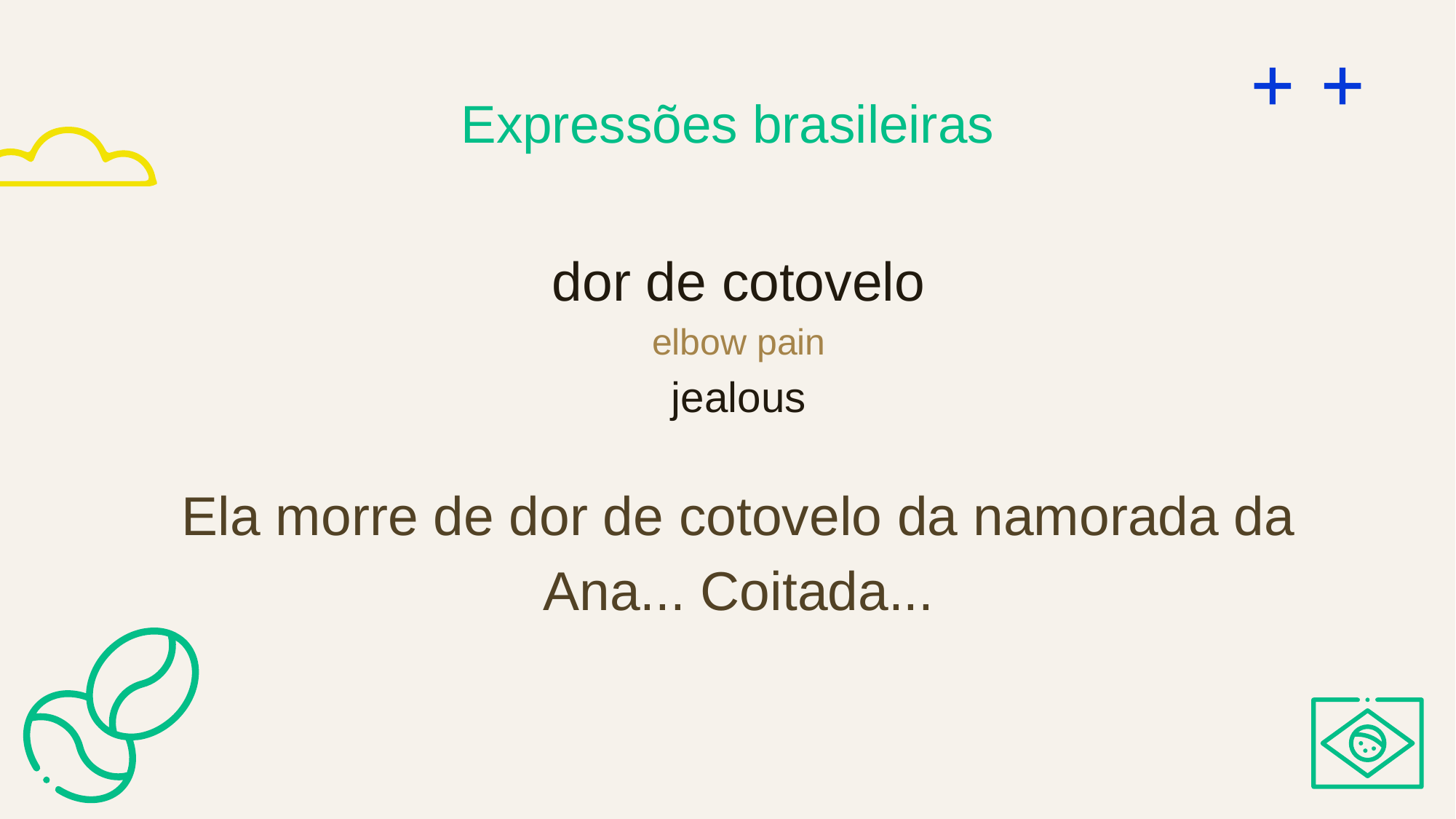

# Expressões brasileiras
dor de cotovelo
elbow pain
jealous

Ela morre de dor de cotovelo da namorada da Ana... Coitada...